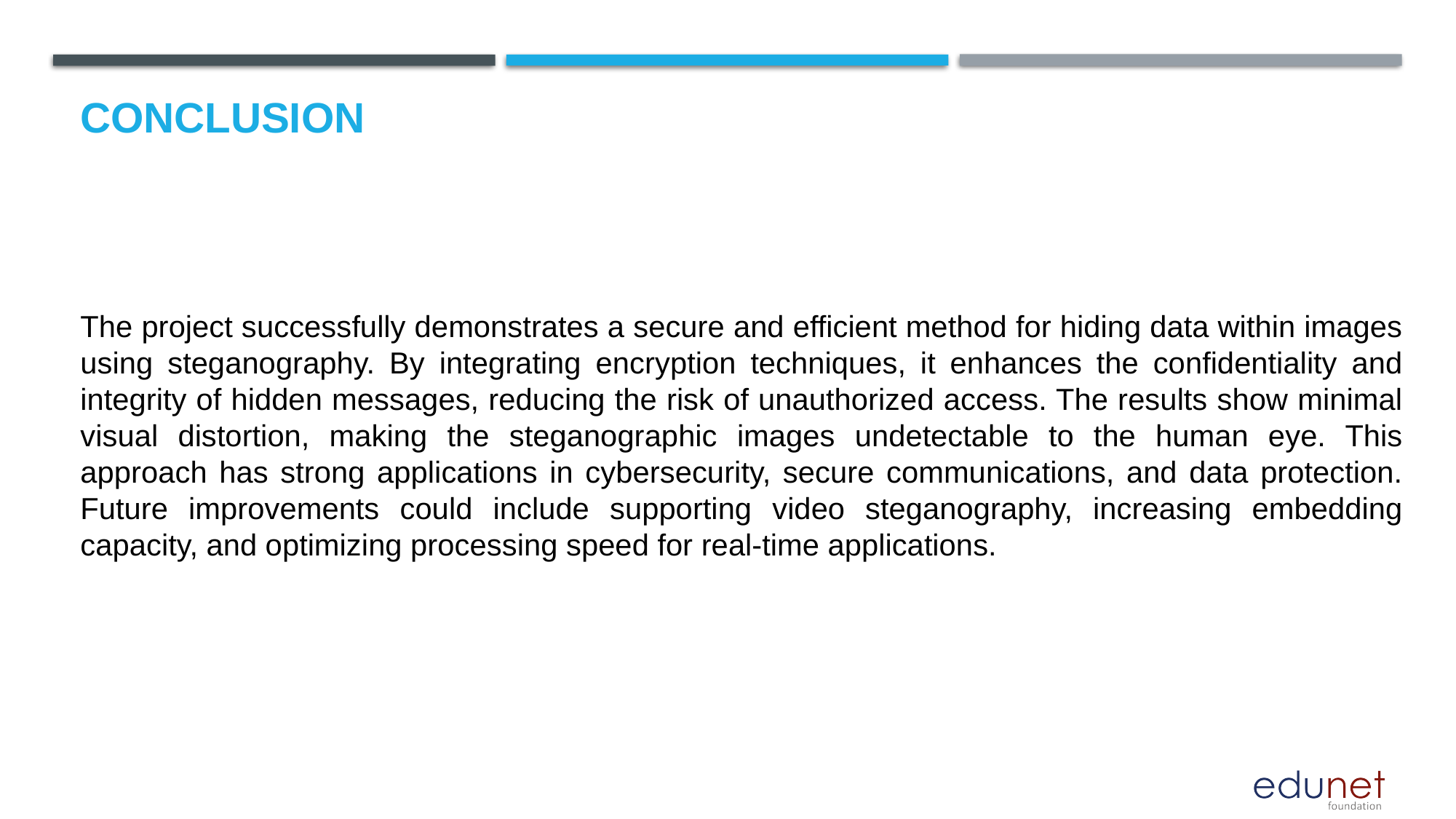

# Conclusion
The project successfully demonstrates a secure and efficient method for hiding data within images using steganography. By integrating encryption techniques, it enhances the confidentiality and integrity of hidden messages, reducing the risk of unauthorized access. The results show minimal visual distortion, making the steganographic images undetectable to the human eye. This approach has strong applications in cybersecurity, secure communications, and data protection. Future improvements could include supporting video steganography, increasing embedding capacity, and optimizing processing speed for real-time applications.